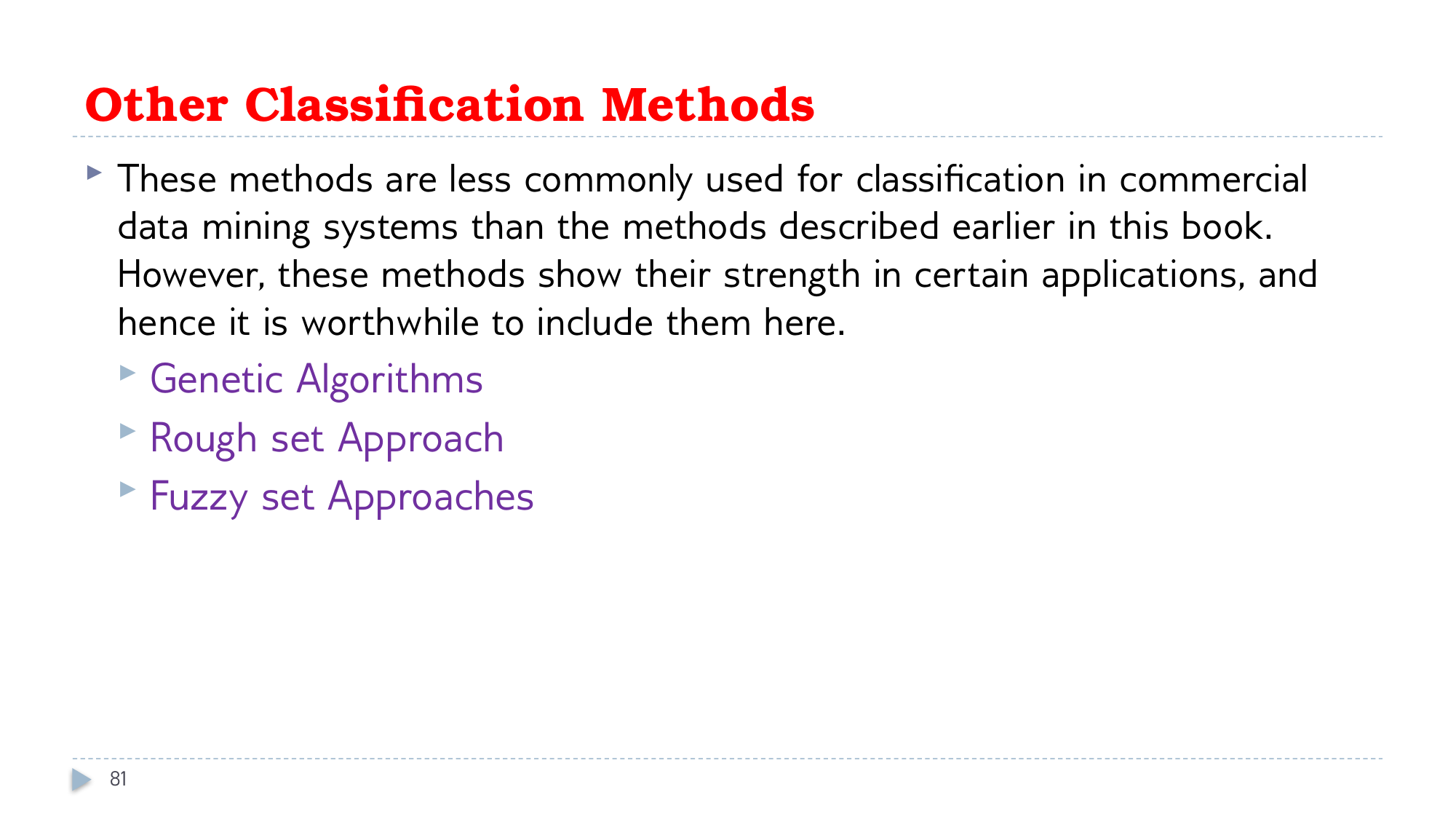

# Other Classification Methods
These methods are less commonly used for classification in commercial data mining systems than the methods described earlier in this book. However, these methods show their strength in certain applications, and hence it is worthwhile to include them here.
Genetic Algorithms
Rough set Approach
Fuzzy set Approaches
81